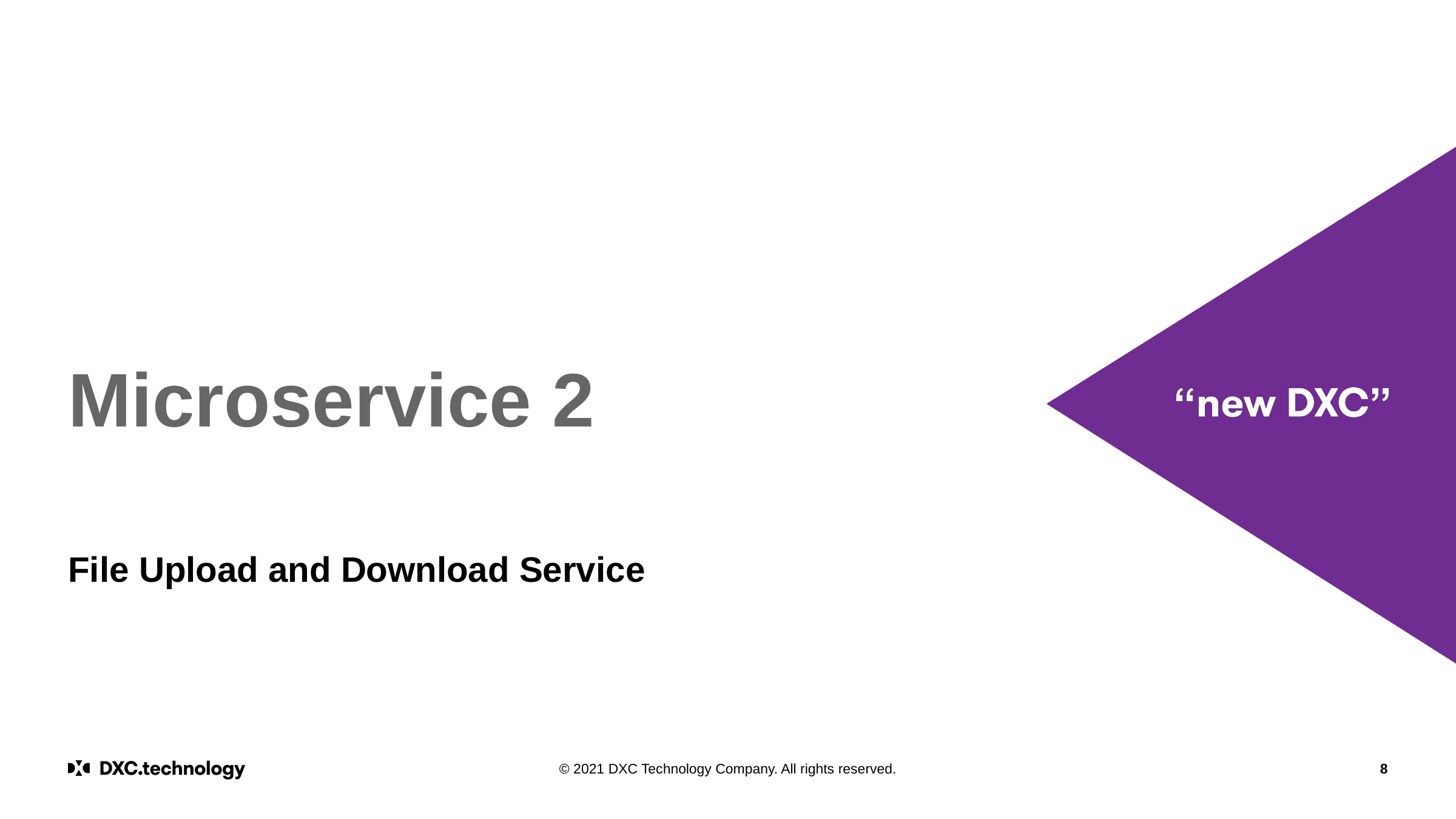

# Microservice 2
File Upload and Download Service